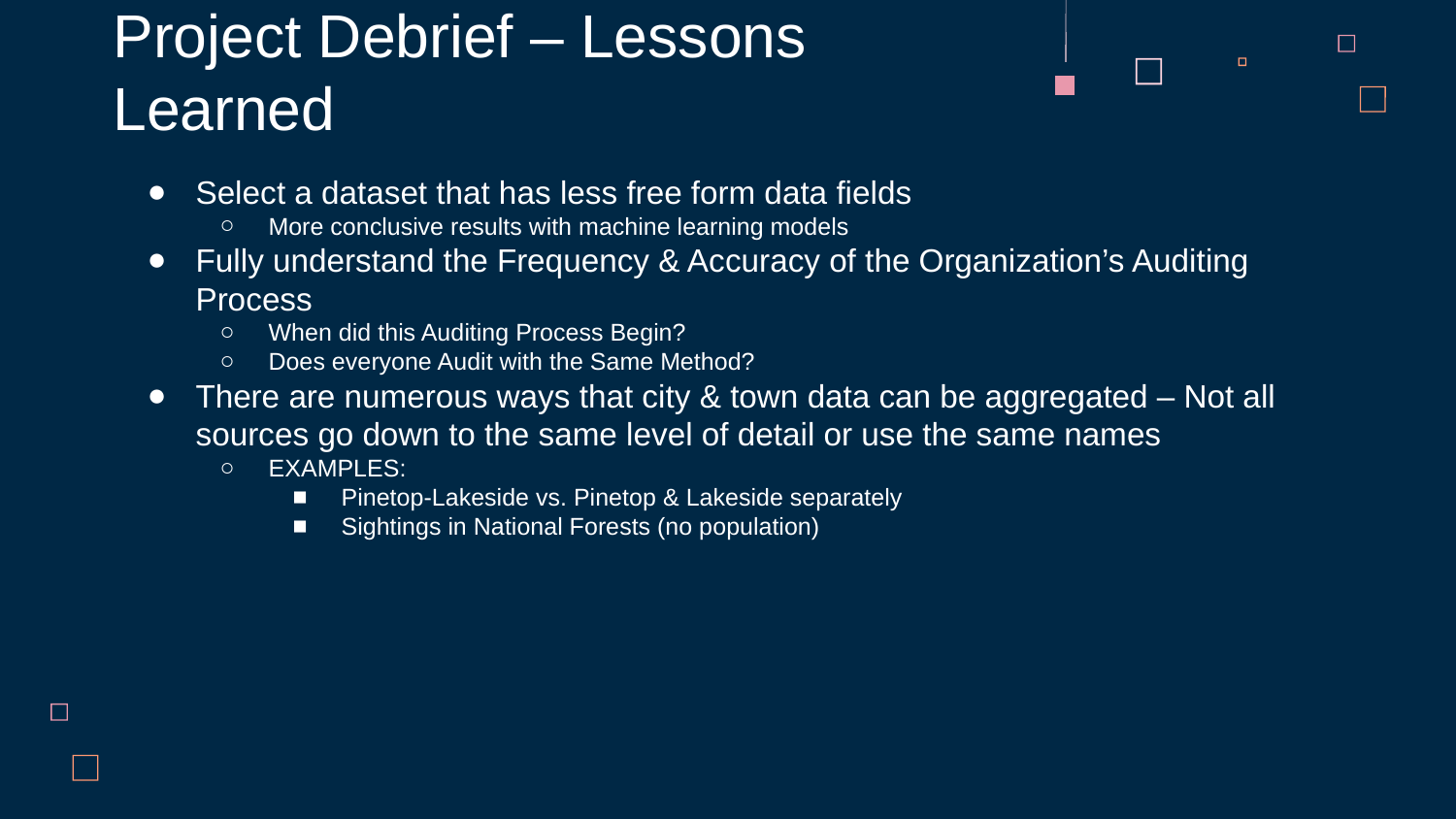

# Project Debrief – Lessons Learned
Select a dataset that has less free form data fields
More conclusive results with machine learning models
Fully understand the Frequency & Accuracy of the Organization’s Auditing Process
When did this Auditing Process Begin?
Does everyone Audit with the Same Method?
There are numerous ways that city & town data can be aggregated – Not all sources go down to the same level of detail or use the same names
EXAMPLES:
Pinetop-Lakeside vs. Pinetop & Lakeside separately
Sightings in National Forests (no population)